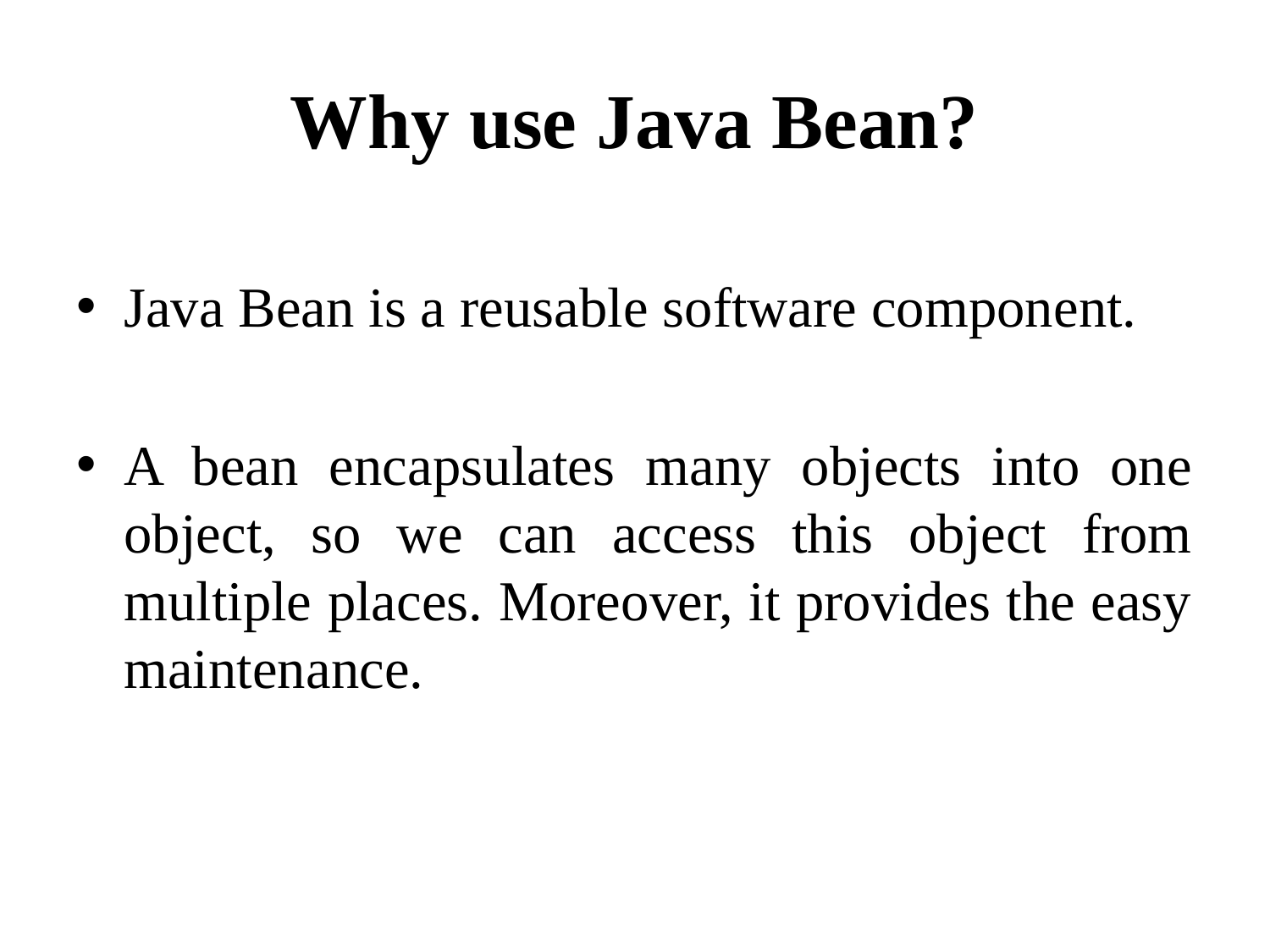

# Why use Java Bean?
Java Bean is a reusable software component.

A bean encapsulates many objects into one object, so we can access this object from multiple places. Moreover, it provides the easy maintenance.